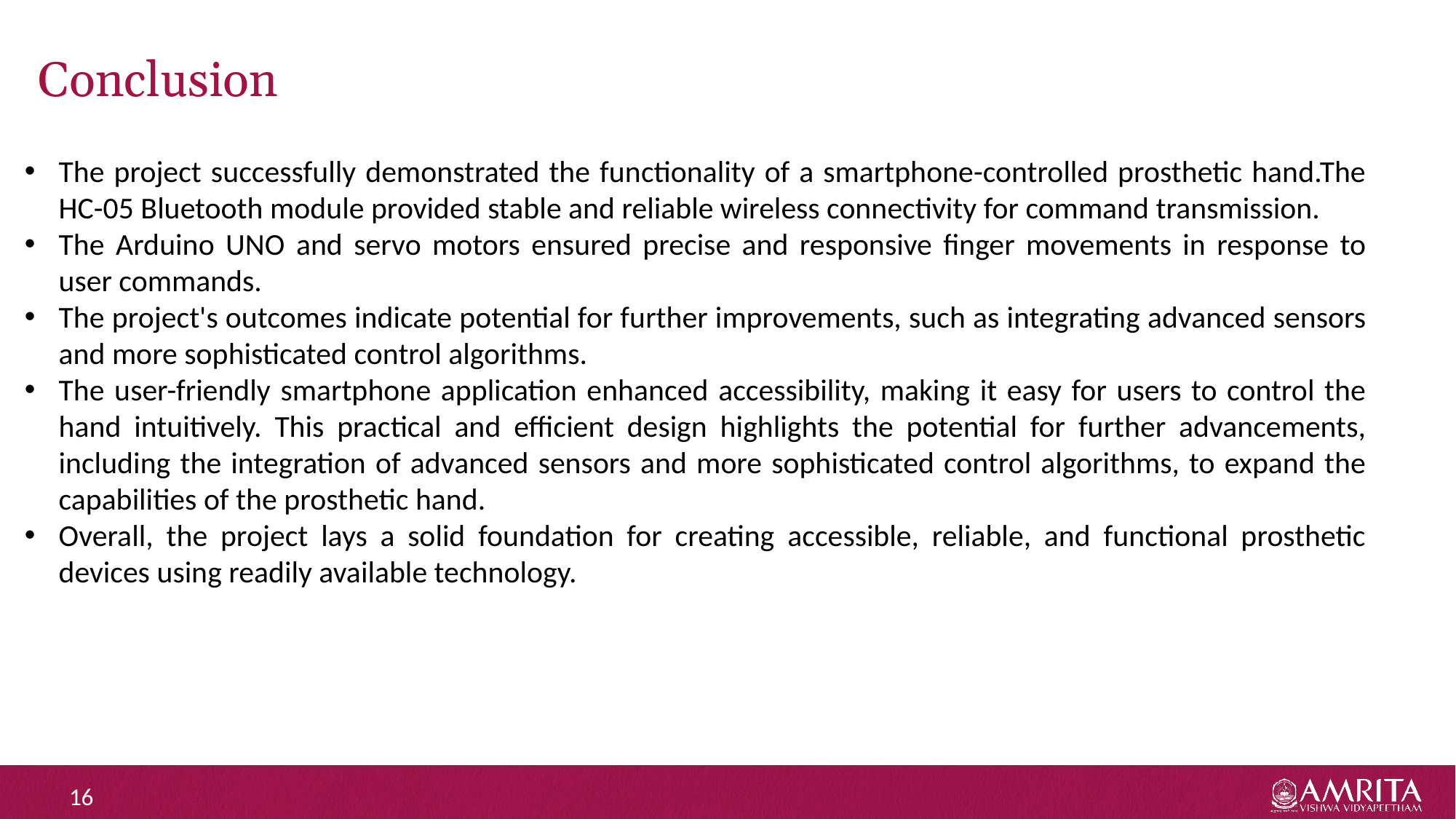

# Conclusion
The project successfully demonstrated the functionality of a smartphone-controlled prosthetic hand.The HC-05 Bluetooth module provided stable and reliable wireless connectivity for command transmission.
The Arduino UNO and servo motors ensured precise and responsive finger movements in response to user commands.
The project's outcomes indicate potential for further improvements, such as integrating advanced sensors and more sophisticated control algorithms.
The user-friendly smartphone application enhanced accessibility, making it easy for users to control the hand intuitively. This practical and efficient design highlights the potential for further advancements, including the integration of advanced sensors and more sophisticated control algorithms, to expand the capabilities of the prosthetic hand.
Overall, the project lays a solid foundation for creating accessible, reliable, and functional prosthetic devices using readily available technology.

16